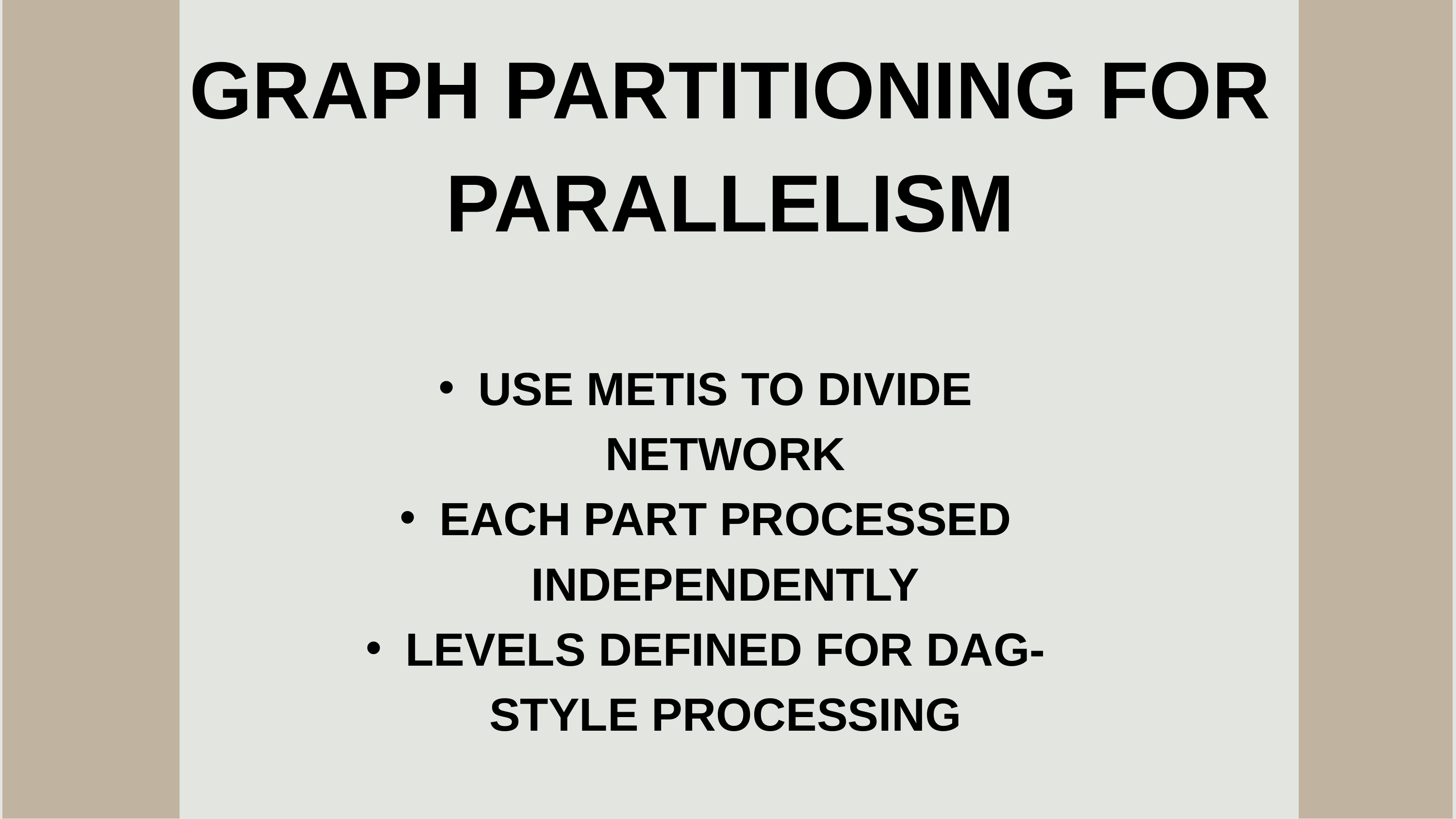

GRAPH PARTITIONING FOR PARALLELISM

USE METIS TO DIVIDE NETWORK
EACH PART PROCESSED INDEPENDENTLY
LEVELS DEFINED FOR DAG-STYLE PROCESSING